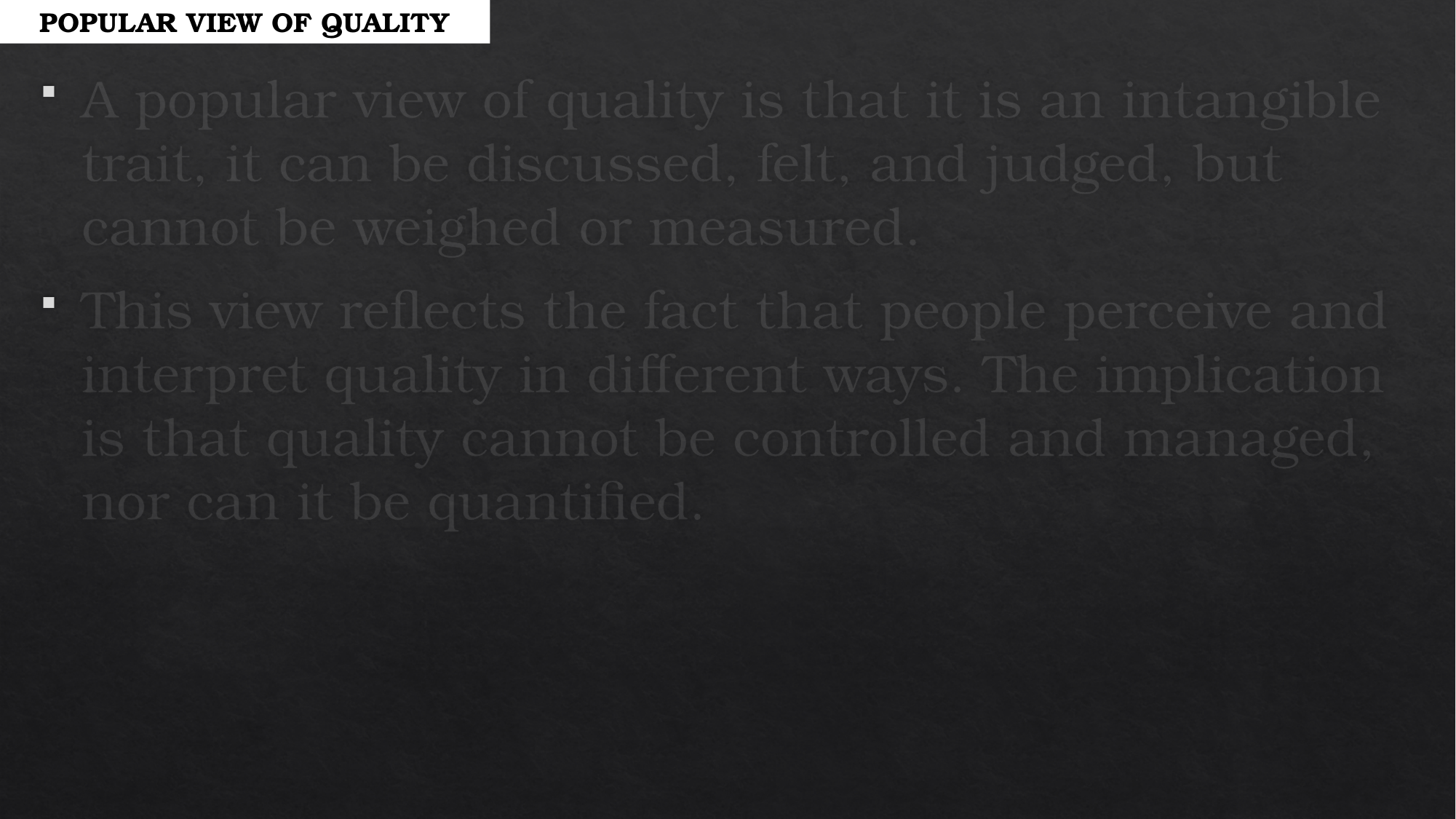

POPULAR VIEW OF QUALITY
A popular view of quality is that it is an intangible trait, it can be discussed, felt, and judged, but cannot be weighed or measured.
This view reflects the fact that people perceive and interpret quality in different ways. The implication is that quality cannot be controlled and managed, nor can it be quantified.